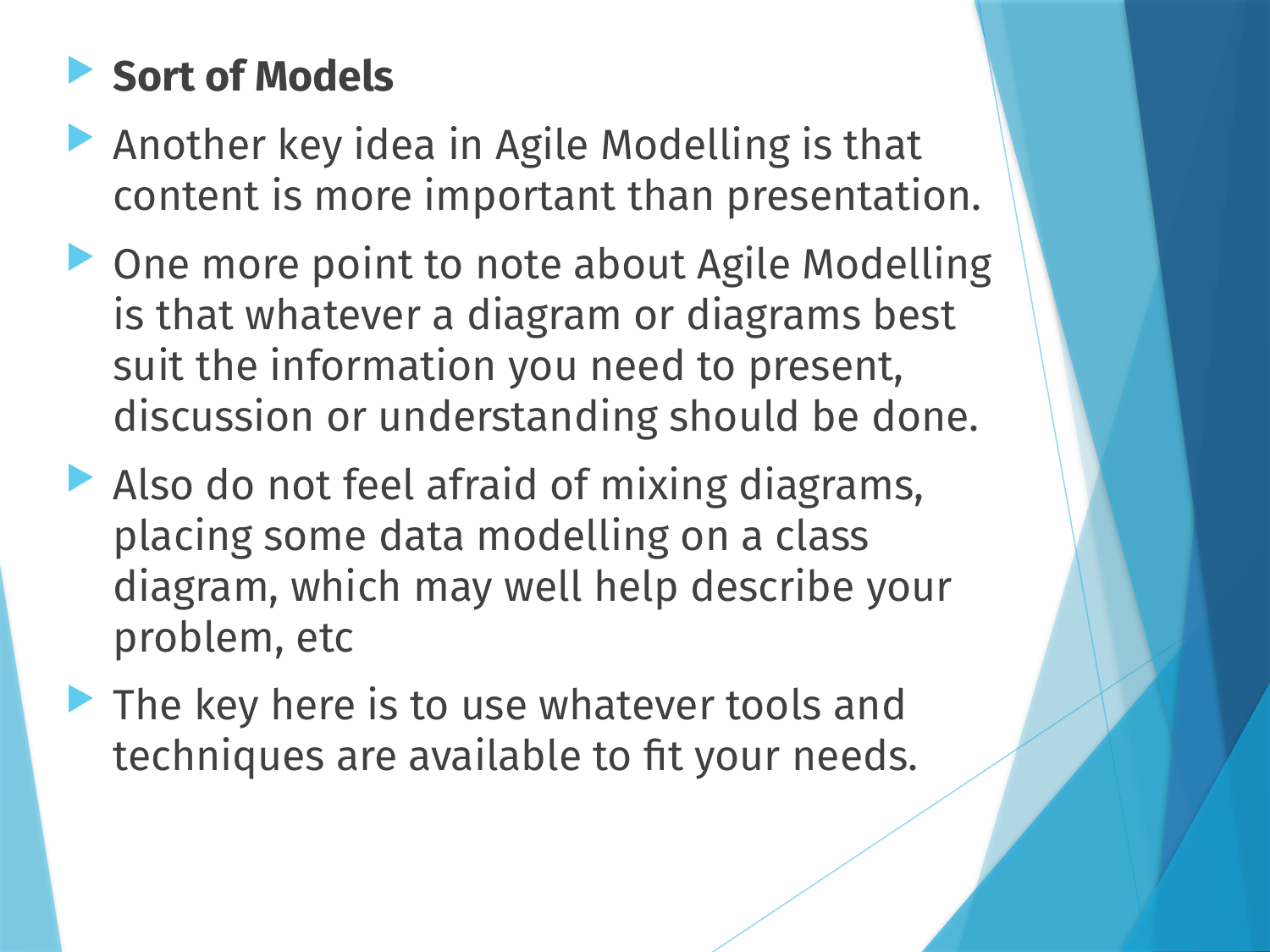

Sort of Models
Another key idea in Agile Modelling is that content is more important than presentation.
One more point to note about Agile Modelling is that whatever a diagram or diagrams best suit the information you need to present, discussion or understanding should be done.
Also do not feel afraid of mixing diagrams, placing some data modelling on a class diagram, which may well help describe your problem, etc
The key here is to use whatever tools and techniques are available to fit your needs.